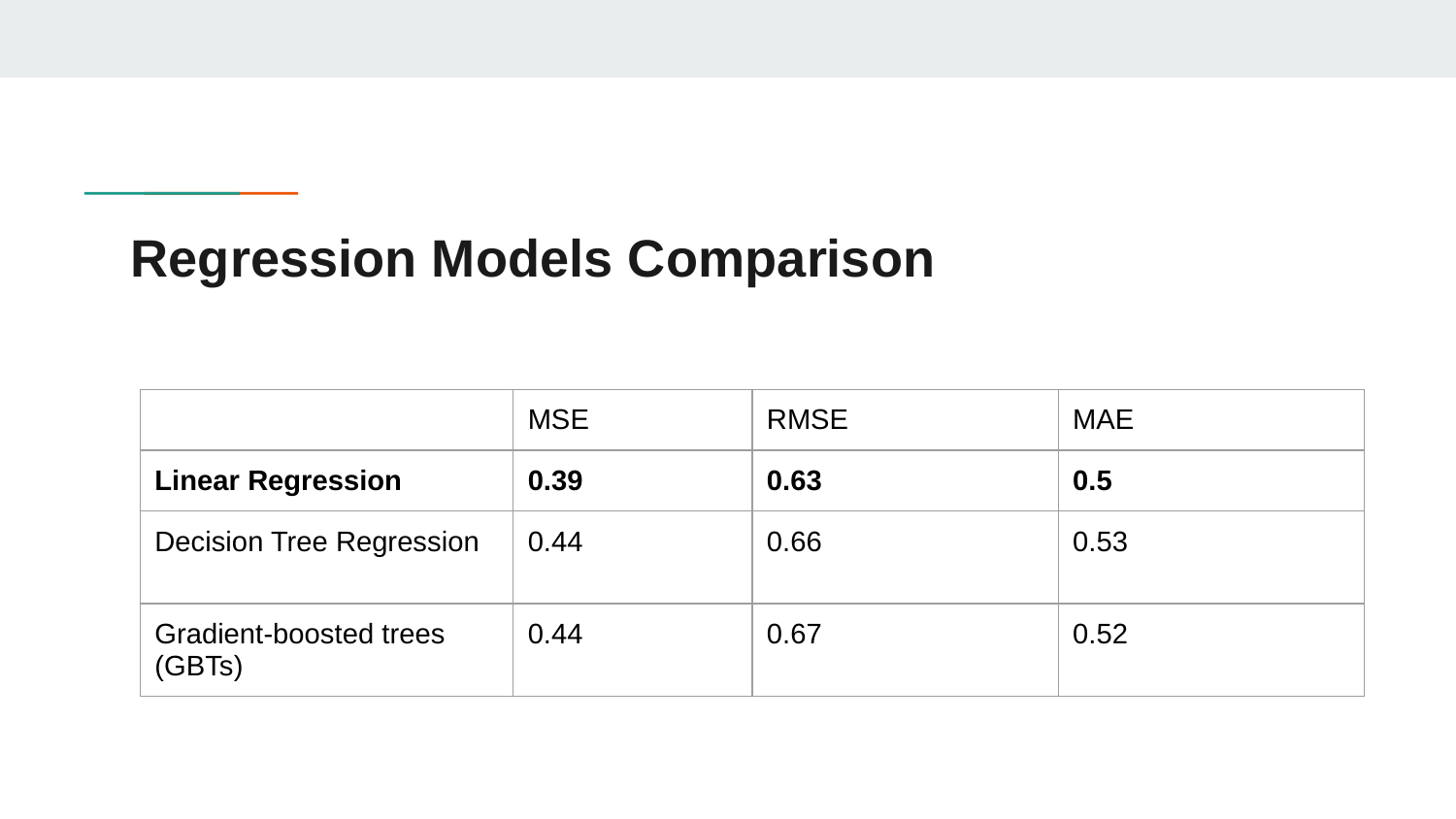

# Regression Models Comparison
|  | MSE | RMSE | MAE |
| --- | --- | --- | --- |
| Linear Regression | 0.39 | 0.63 | 0.5 |
| Decision Tree Regression | 0.44 | 0.66 | 0.53 |
| Gradient-boosted trees (GBTs) | 0.44 | 0.67 | 0.52 |